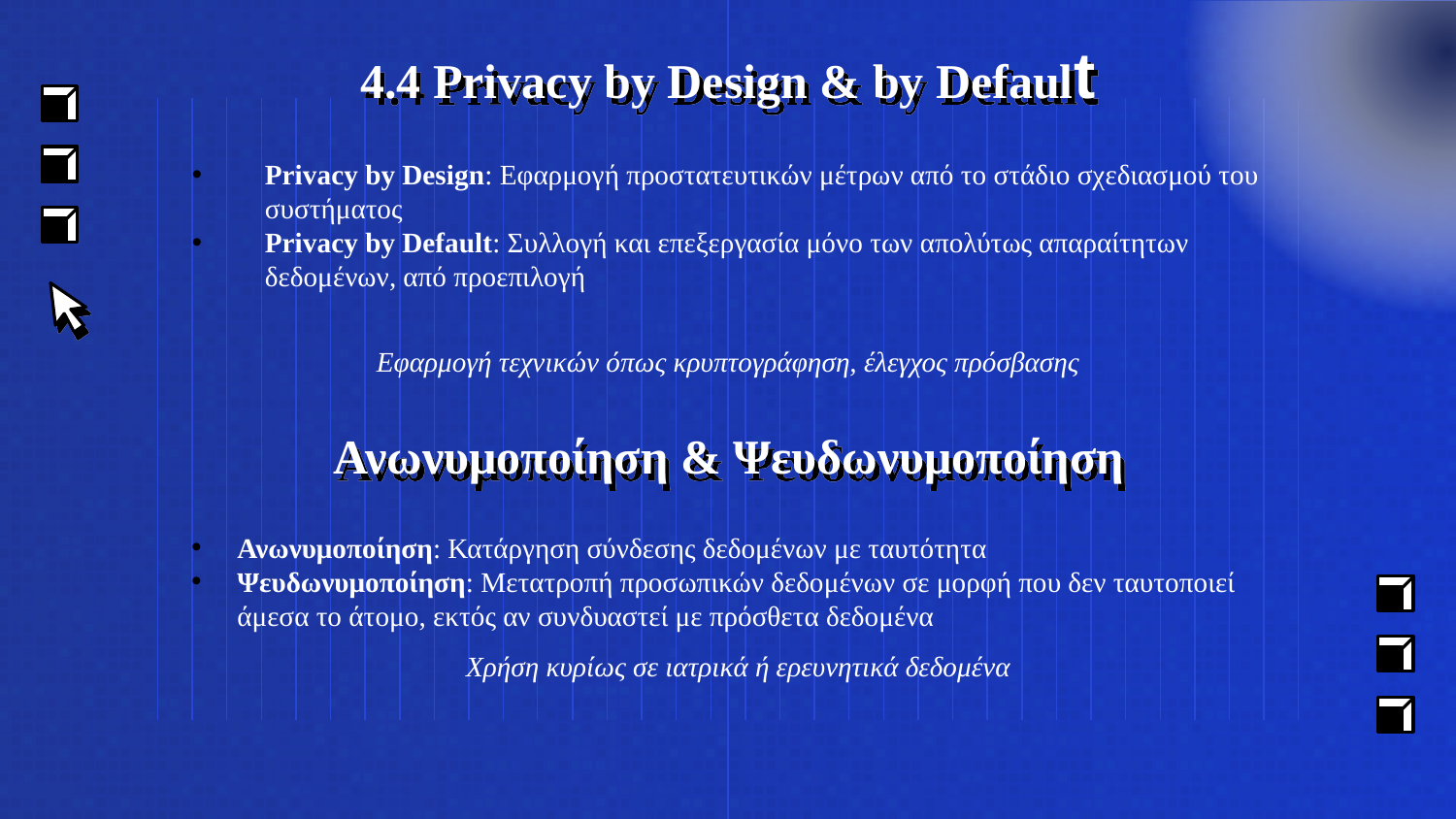

# 4.4 Privacy by Design & by Default
Privacy by Design: Εφαρμογή προστατευτικών μέτρων από το στάδιο σχεδιασμού του συστήματος
Privacy by Default: Συλλογή και επεξεργασία μόνο των απολύτως απαραίτητων δεδομένων, από προεπιλογή

Εφαρμογή τεχνικών όπως κρυπτογράφηση, έλεγχος πρόσβασης
Ανωνυμοποίηση & Ψευδωνυμοποίηση
Ανωνυμοποίηση: Κατάργηση σύνδεσης δεδομένων με ταυτότητα
Ψευδωνυμοποίηση: Μετατροπή προσωπικών δεδομένων σε μορφή που δεν ταυτοποιεί άμεσα το άτομο, εκτός αν συνδυαστεί με πρόσθετα δεδομένα
Χρήση κυρίως σε ιατρικά ή ερευνητικά δεδομένα